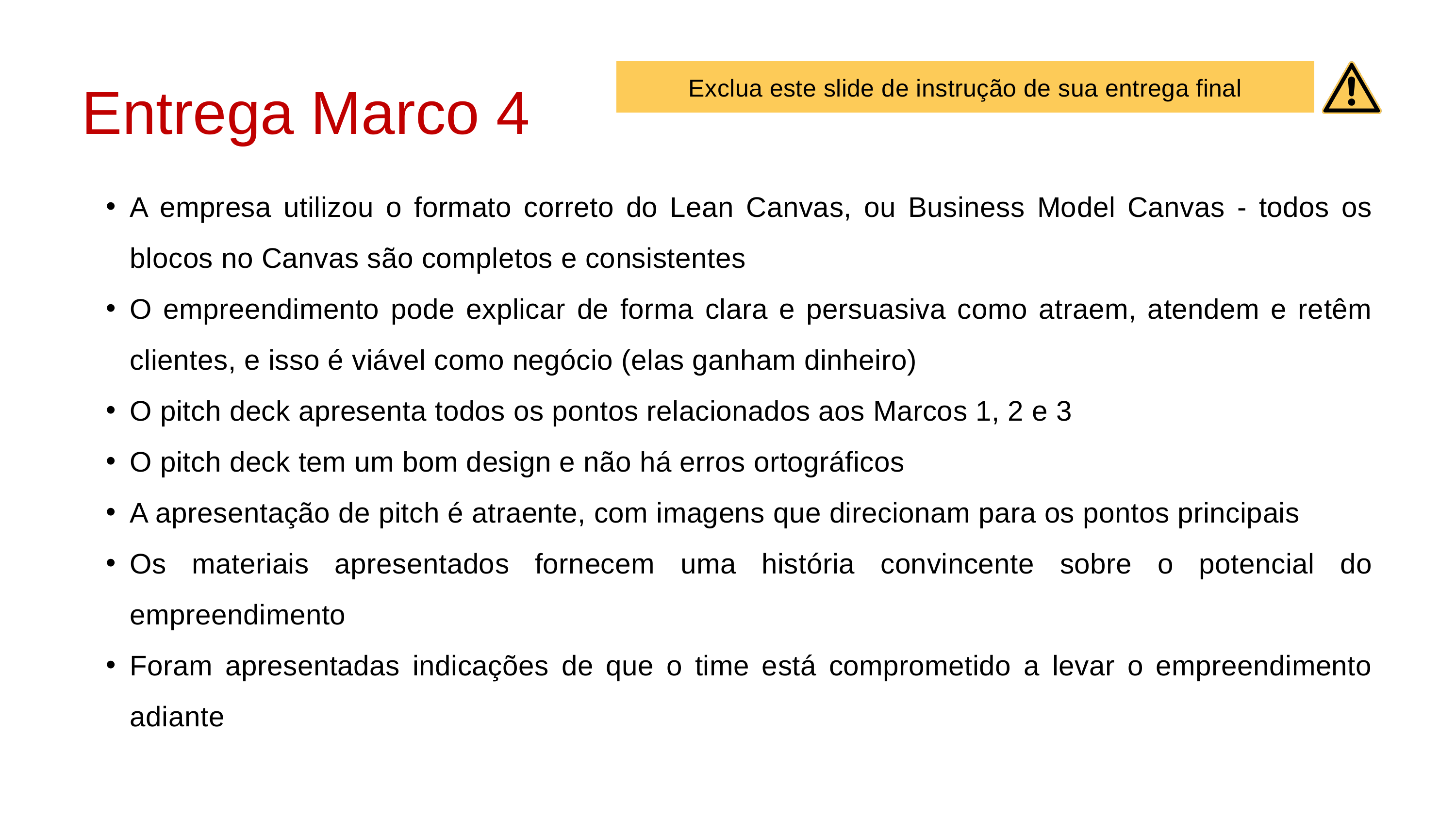

Exclua este slide de instrução de sua entrega final

Entrega Marco 4
A empresa utilizou o formato correto do Lean Canvas, ou Business Model Canvas - todos os blocos no Canvas são completos e consistentes
O empreendimento pode explicar de forma clara e persuasiva como atraem, atendem e retêm clientes, e isso é viável como negócio (elas ganham dinheiro)
O pitch deck apresenta todos os pontos relacionados aos Marcos 1, 2 e 3
O pitch deck tem um bom design e não há erros ortográficos
A apresentação de pitch é atraente, com imagens que direcionam para os pontos principais
Os materiais apresentados fornecem uma história convincente sobre o potencial do empreendimento
Foram apresentadas indicações de que o time está comprometido a levar o empreendimento adiante